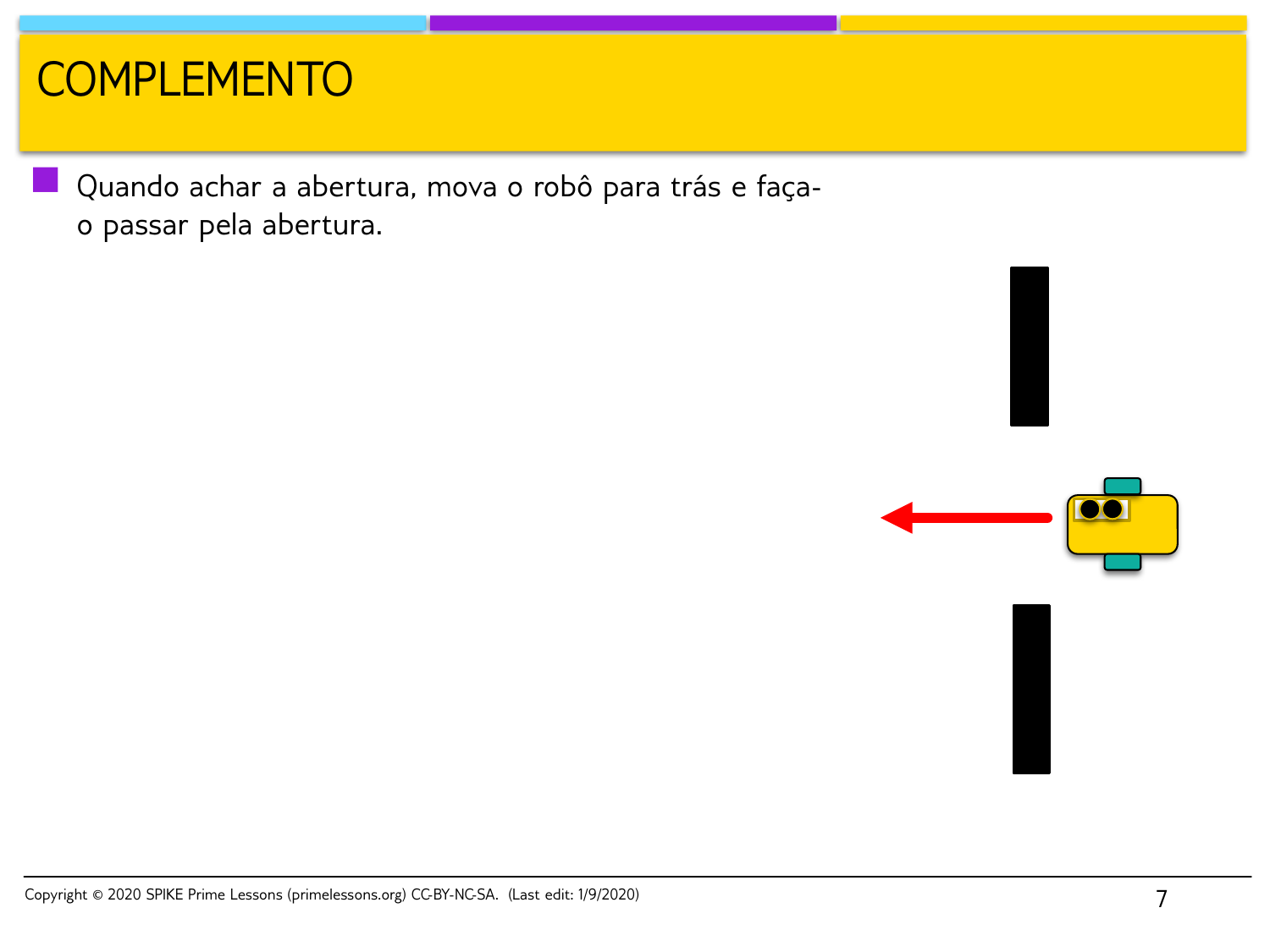

# Complemento
Quando achar a abertura, mova o robô para trás e faça-o passar pela abertura.

7
Copyright © 2020 SPIKE Prime Lessons (primelessons.org) CC-BY-NC-SA.  (Last edit: 1/9/2020)